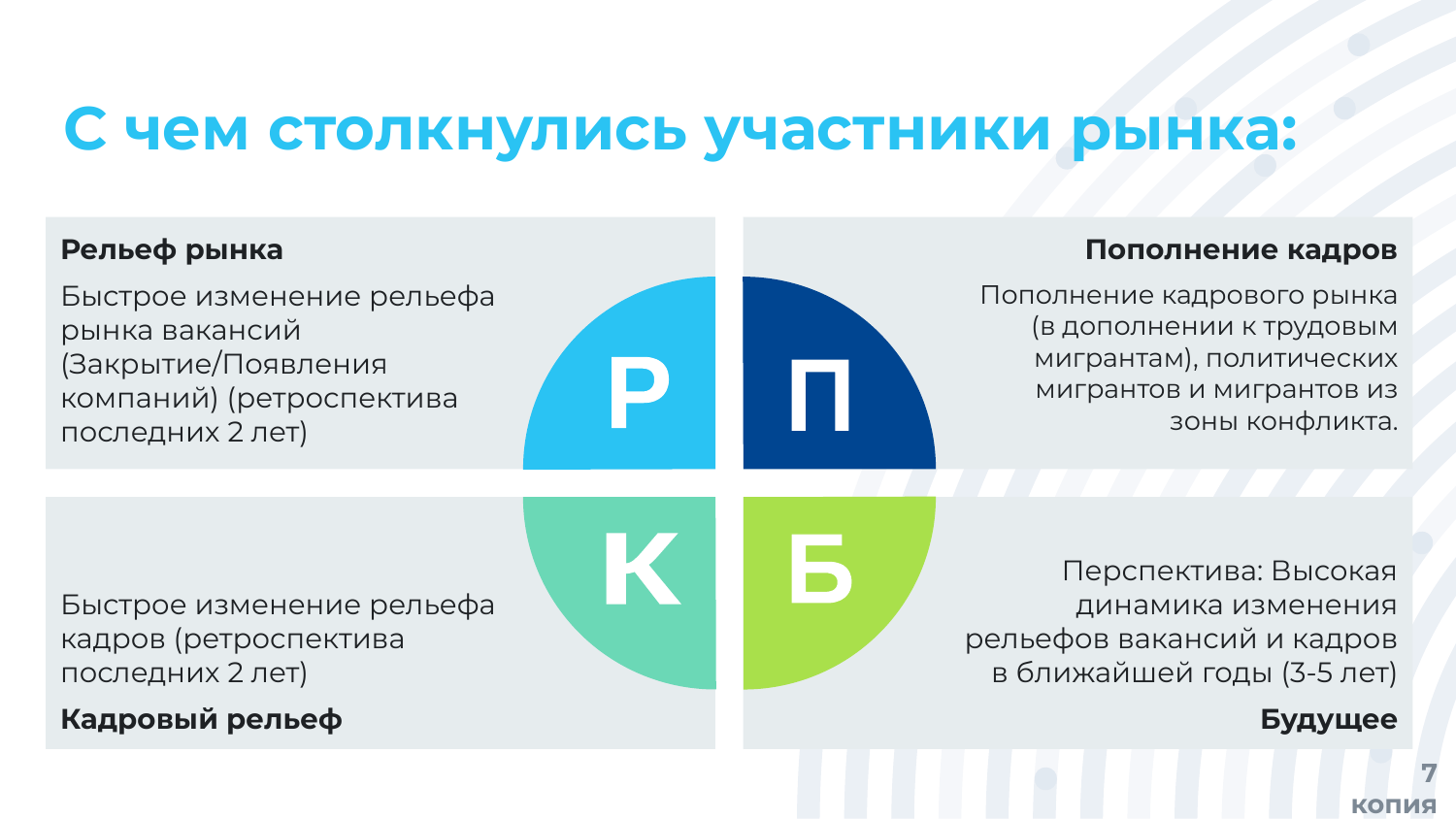

# С чем столкнулись участники рынка:
Рельеф рынка
Быстрое изменение рельефа рынка вакансий (Закрытие/Появления компаний) (ретроспектива последних 2 лет)
Пополнение кадров
Пополнение кадрового рынка (в дополнении к трудовым мигрантам), политических мигрантов и мигрантов из зоны конфликта.

Р

П

Быстрое изменение рельефа кадров (ретроспектива последних 2 лет)
Кадровый рельеф
Перспектива: Высокая динамика изменения рельефов вакансий и кадров в ближайшей годы (3-5 лет)
Будущее
К
Б
7 копия